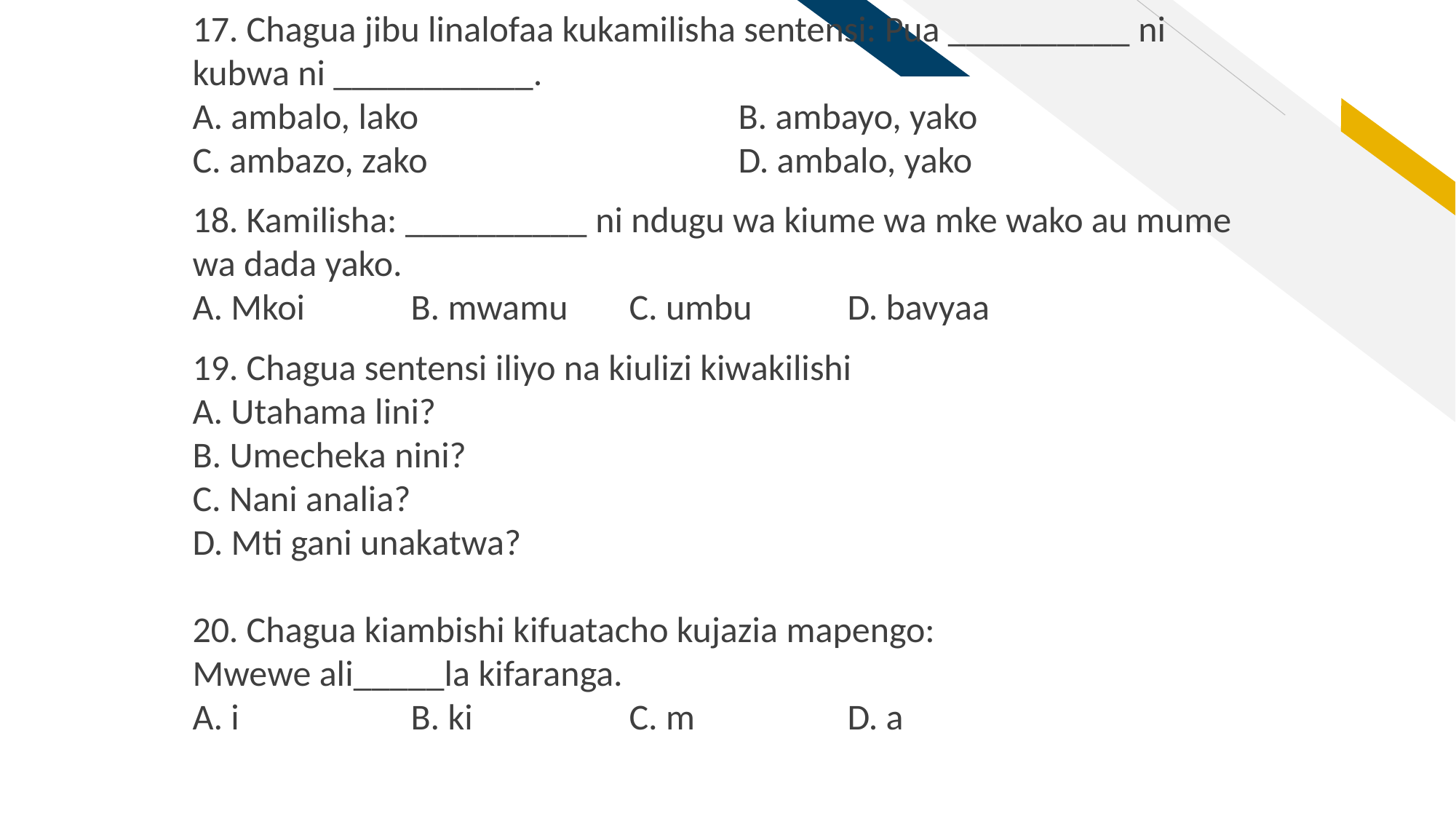

17. Chagua jibu linalofaa kukamilisha sentensi: Pua __________ ni kubwa ni ___________.
A. ambalo, lako 			B. ambayo, yako
C. ambazo, zako 			D. ambalo, yako

18. Kamilisha: __________ ni ndugu wa kiume wa mke wako au mume wa dada yako.
A. Mkoi	B. mwamu 	C. umbu 	D. bavyaa

19. Chagua sentensi iliyo na kiulizi kiwakilishi
A. Utahama lini?
B. Umecheka nini?
C. Nani analia?
D. Mti gani unakatwa?

20. Chagua kiambishi kifuatacho kujazia mapengo:
Mwewe ali_____la kifaranga.
A. i 		B. ki 		C. m 		D. a